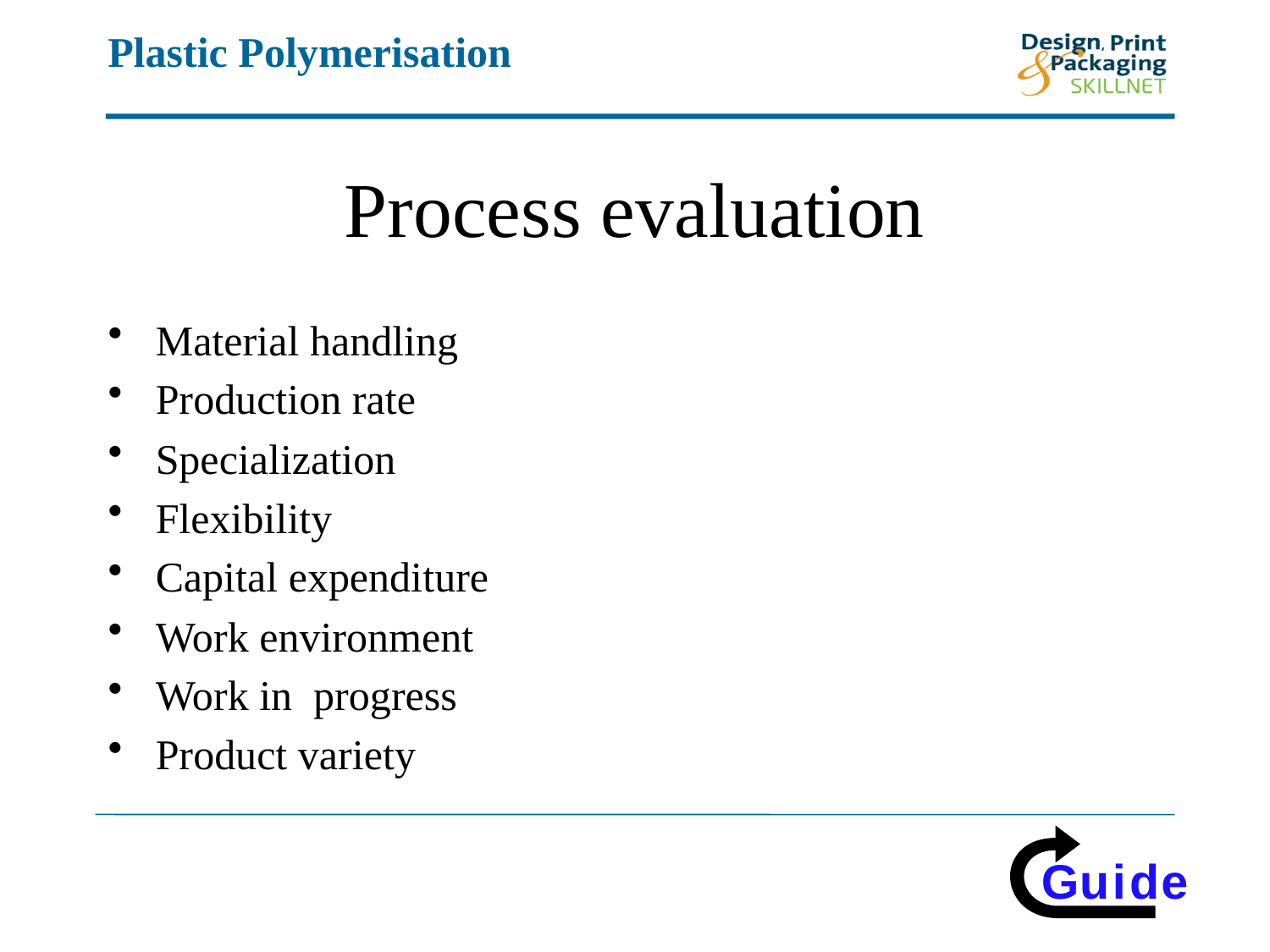

# Process evaluation
Material handling
Production rate
Specialization
Flexibility
Capital expenditure
Work environment
Work in  progress
Product variety